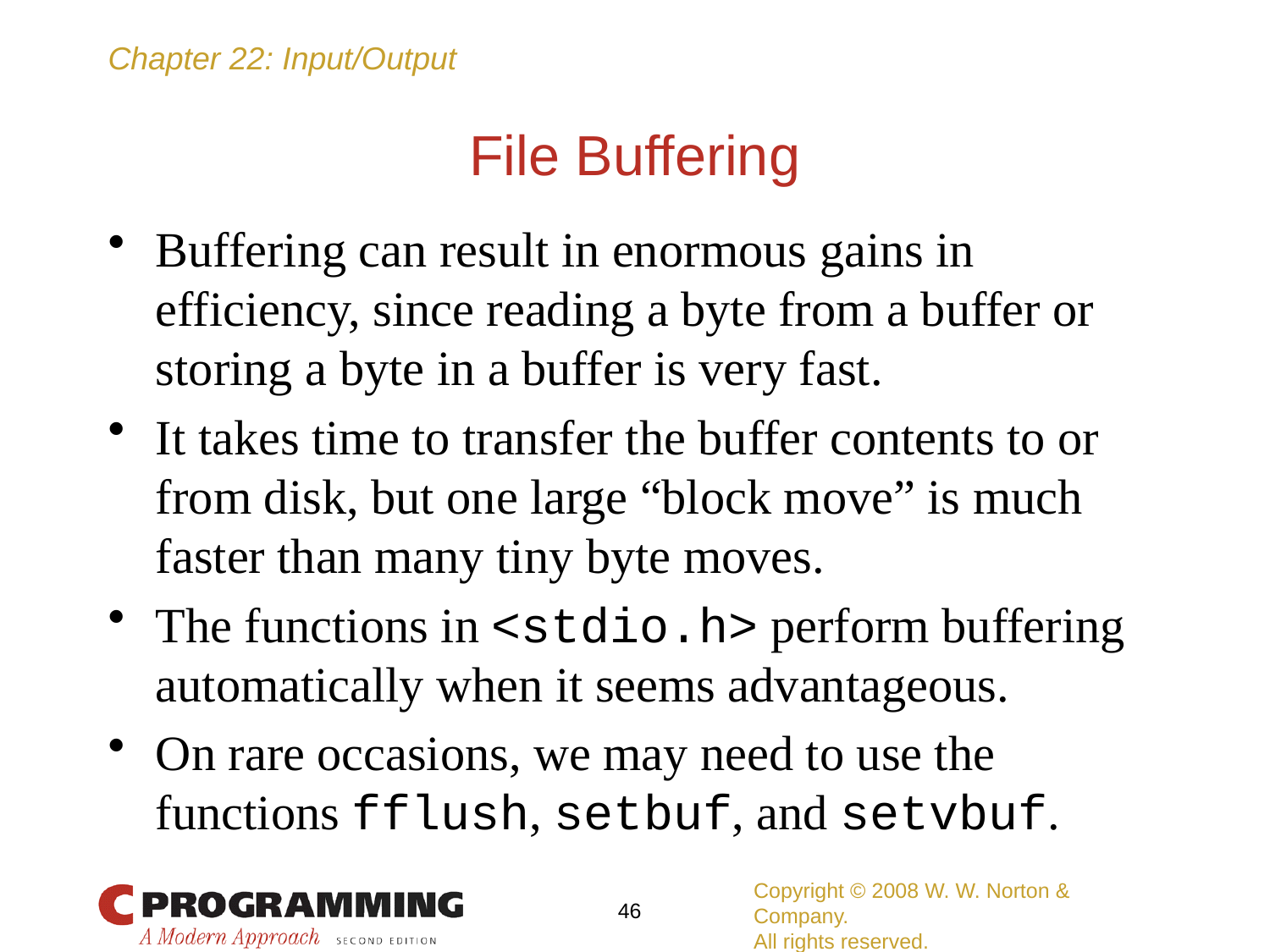

# File Buffering
Buffering can result in enormous gains in efficiency, since reading a byte from a buffer or storing a byte in a buffer is very fast.
It takes time to transfer the buffer contents to or from disk, but one large “block move” is much faster than many tiny byte moves.
The functions in <stdio.h> perform buffering automatically when it seems advantageous.
On rare occasions, we may need to use the functions fflush, setbuf, and setvbuf.
Copyright © 2008 W. W. Norton & Company.
All rights reserved.
46